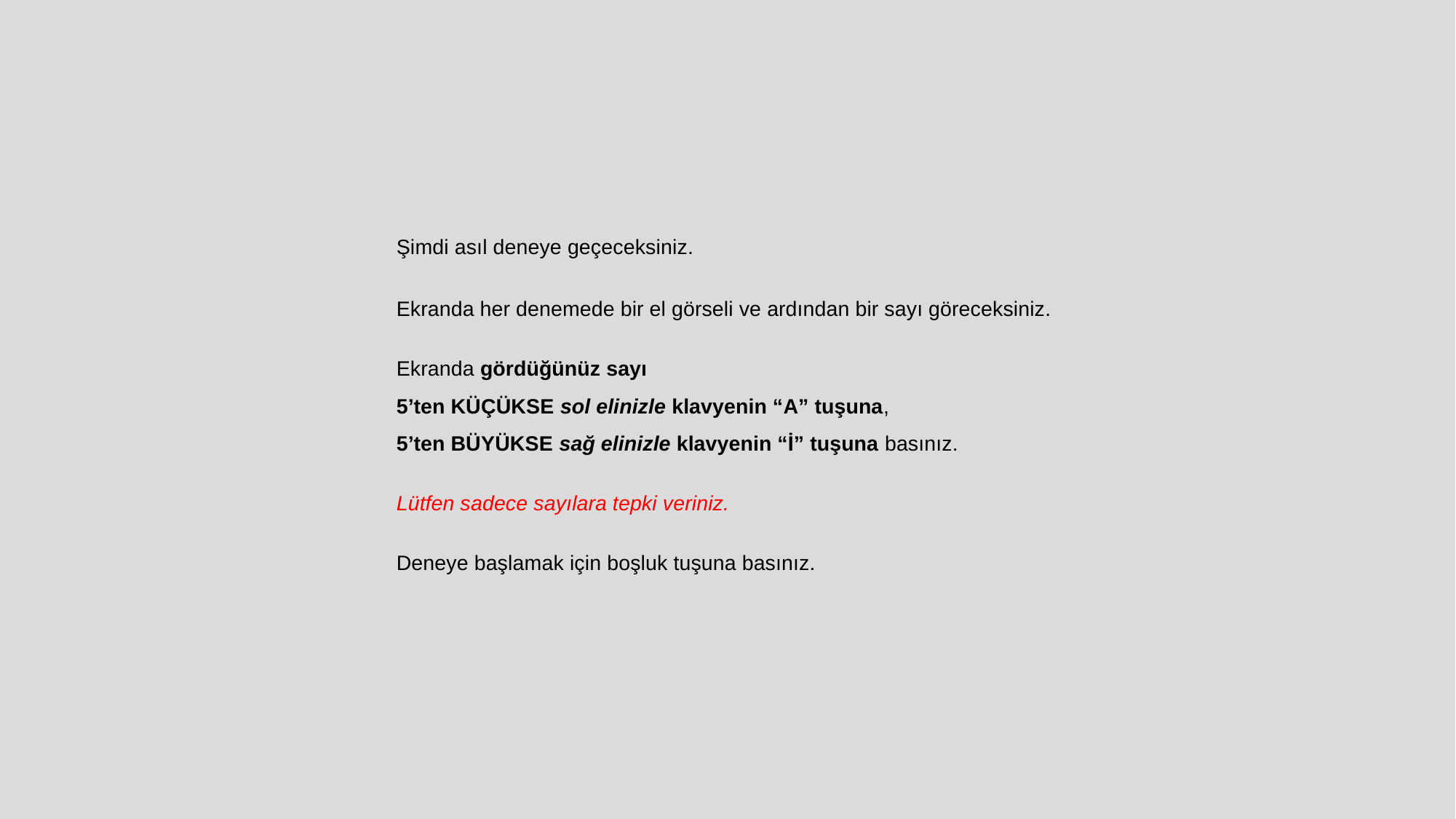

Şimdi asıl deneye geçeceksiniz.
Ekranda her denemede bir el görseli ve ardından bir sayı göreceksiniz.
Ekranda gördüğünüz sayı
5’ten KÜÇÜKSE sol elinizle klavyenin “A” tuşuna,
5’ten BÜYÜKSE sağ elinizle klavyenin “İ” tuşuna basınız.
Lütfen sadece sayılara tepki veriniz.
Deneye başlamak için boşluk tuşuna basınız.